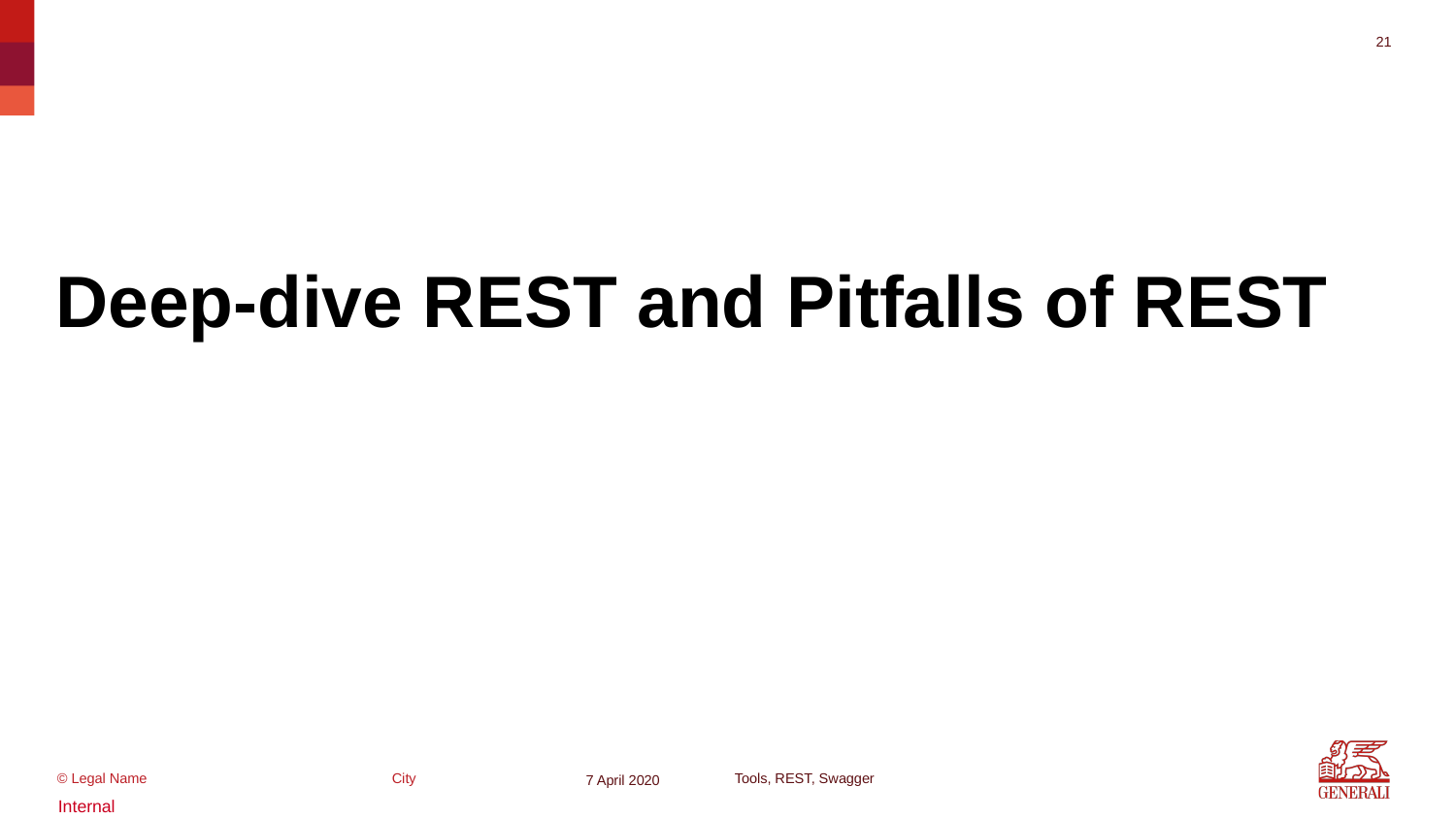

21
#
Deep-dive REST and Pitfalls of REST

7 April 2020
Tools, REST, Swagger